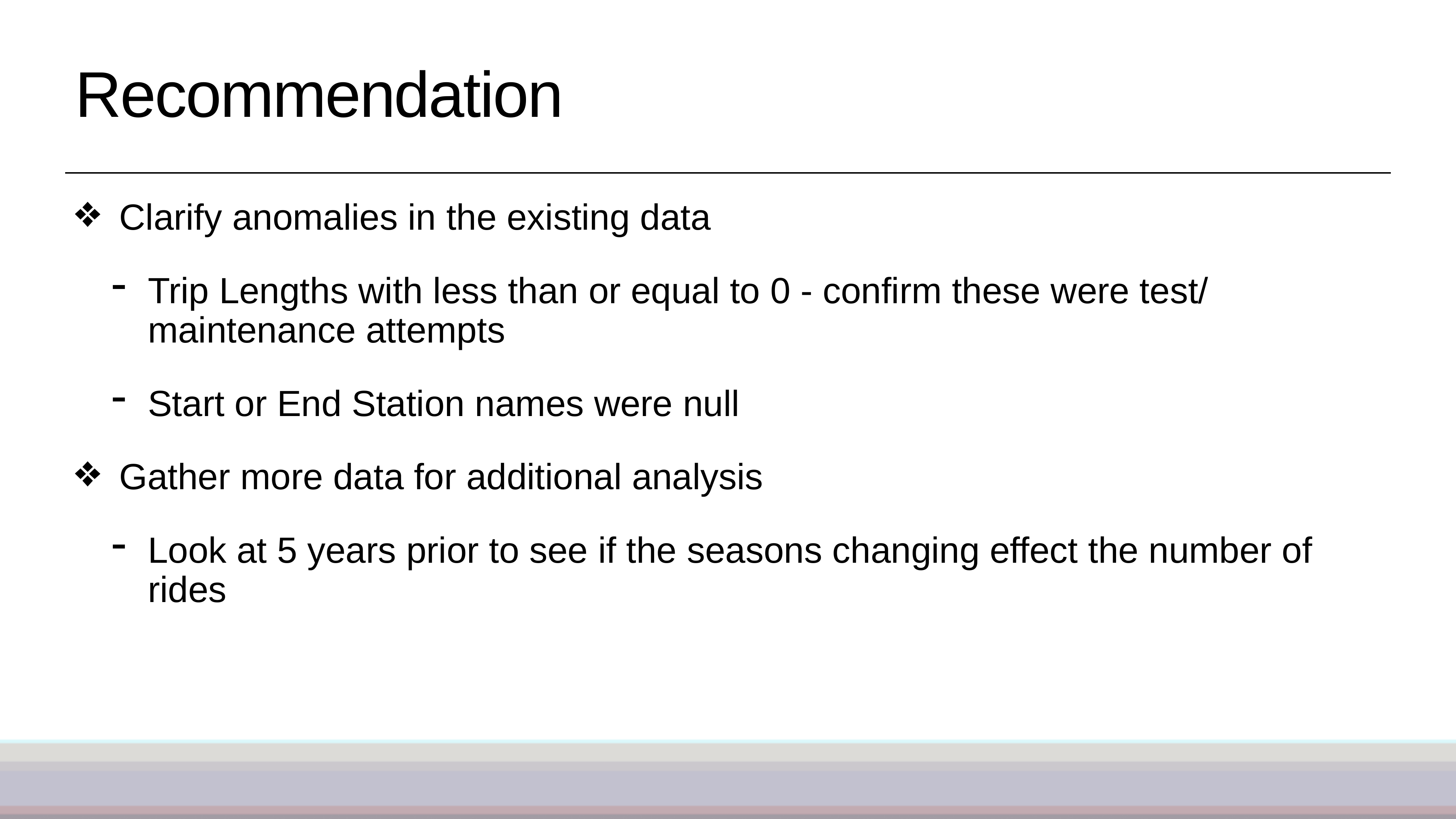

Recommendation

 Clarify anomalies in the existing data
Trip Lengths with less than or equal to 0 - confirm these were test/ maintenance attempts
Start or End Station names were null
 Gather more data for additional analysis
Look at 5 years prior to see if the seasons changing effect the number of rides